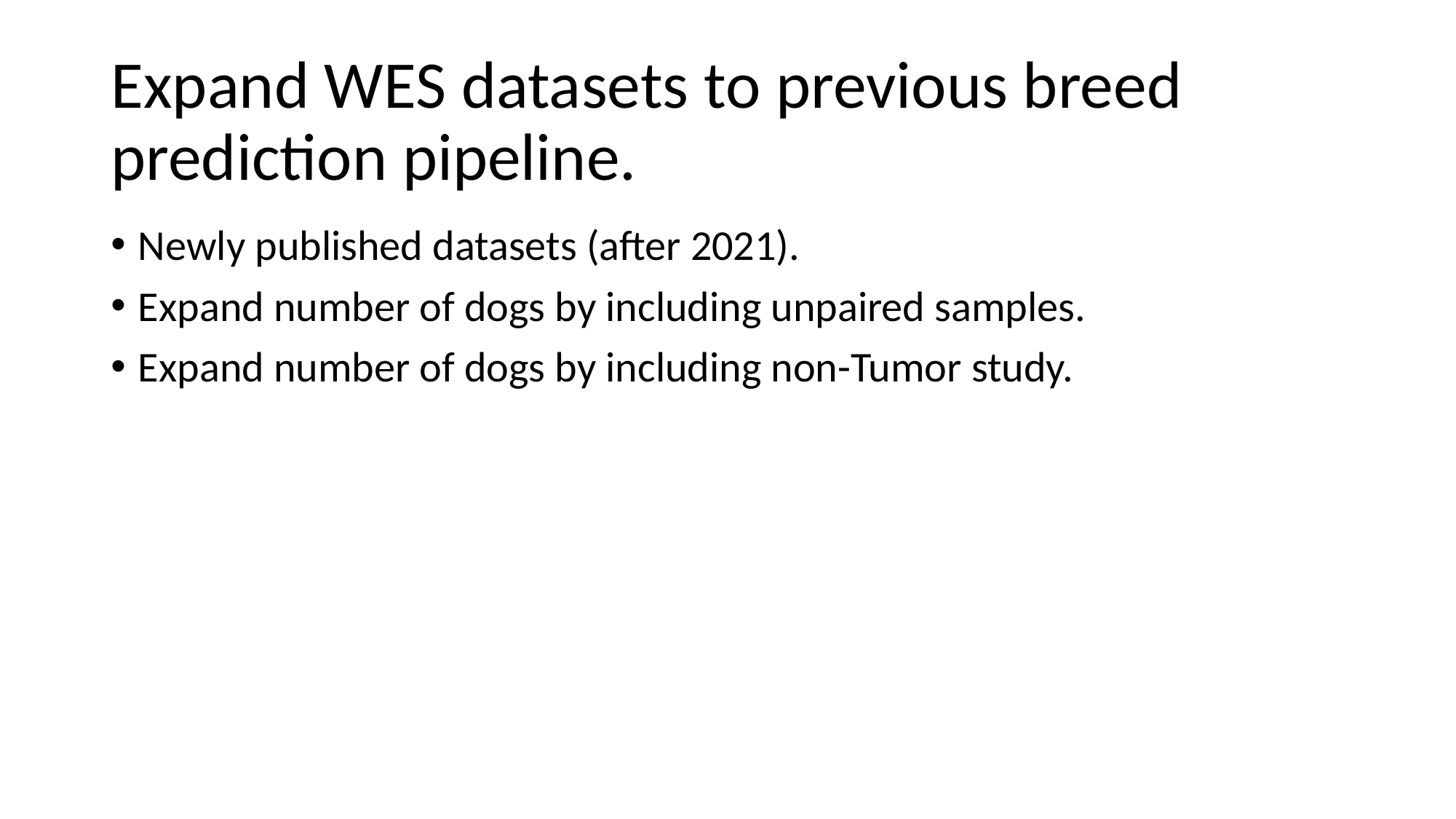

# Expand WES datasets to previous breed prediction pipeline.
Newly published datasets (after 2021).
Expand number of dogs by including unpaired samples.
Expand number of dogs by including non-Tumor study.